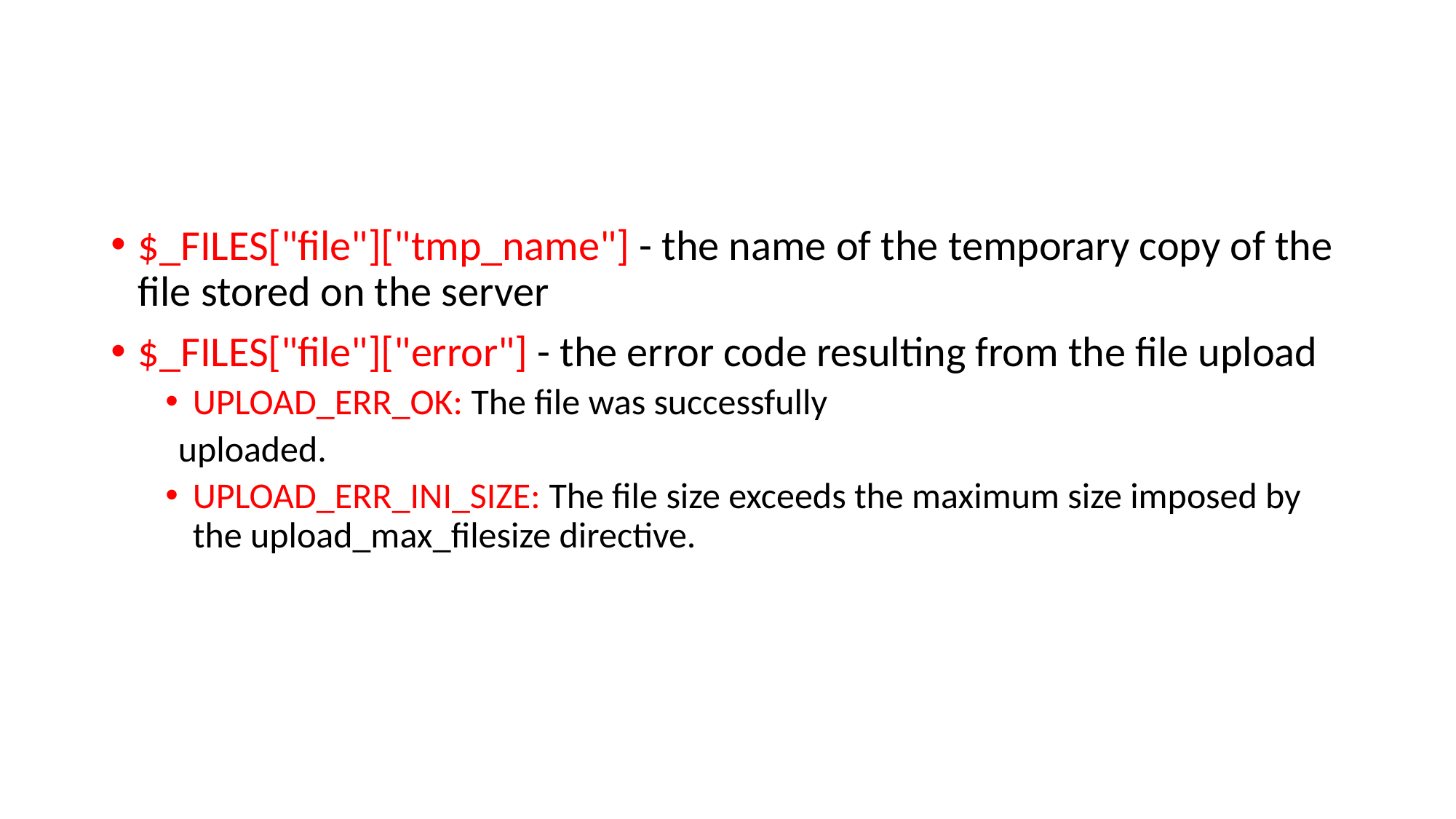

#
$_FILES["file"]["tmp_name"] - the name of the temporary copy of the file stored on the server
$_FILES["file"]["error"] - the error code resulting from the file upload
UPLOAD_ERR_OK: The file was successfully
   uploaded.
UPLOAD_ERR_INI_SIZE: The file size exceeds the maximum size imposed by the upload_max_filesize directive.